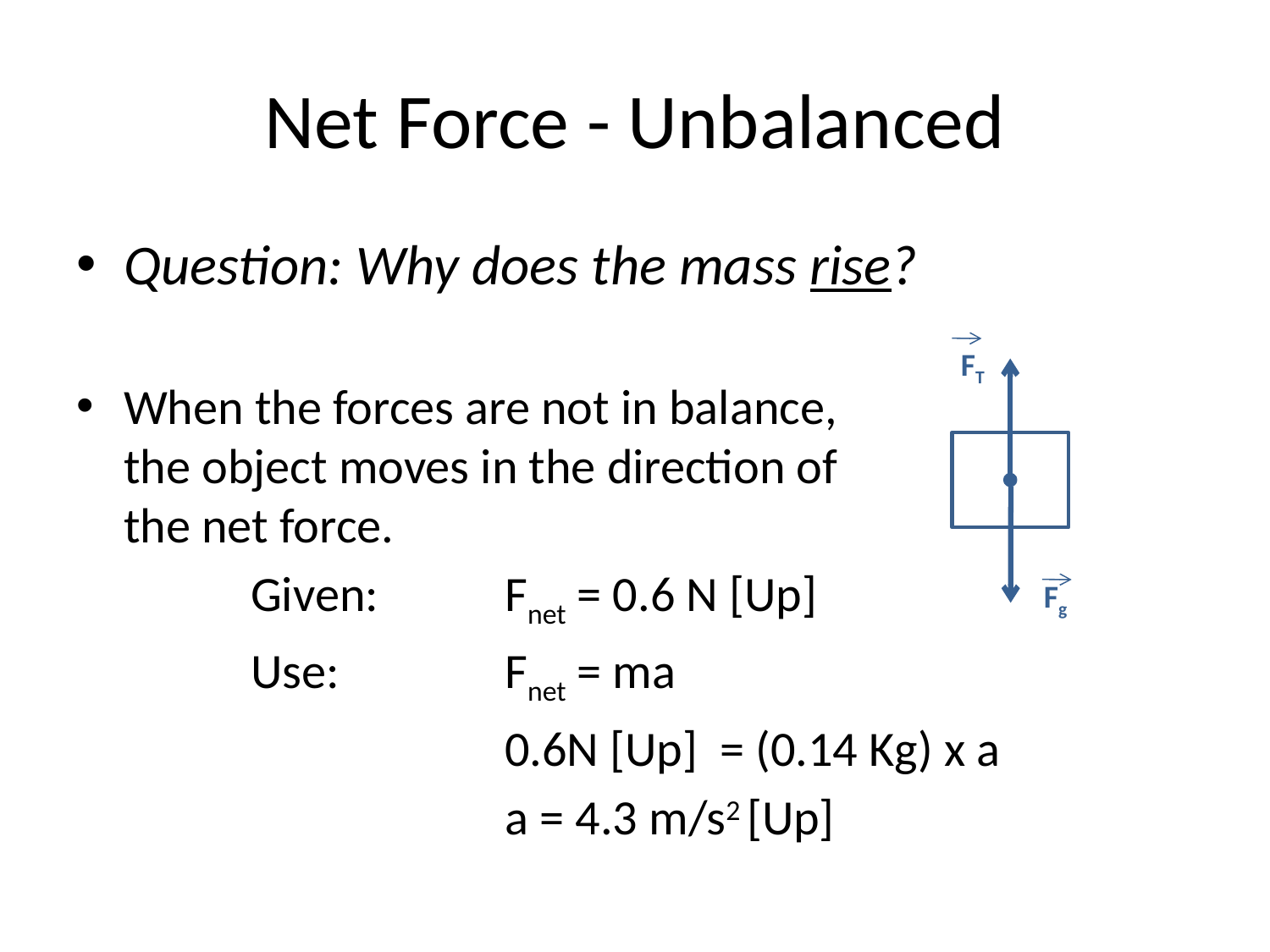

# Net Force - Unbalanced
Question: Why does the mass rise?

When the forces are not in balance,
the object moves in the direction of
the net force.
		Given:	Fnet = 0.6 N [Up]
		Use:		Fnet = ma
				0.6N [Up]  = (0.14 Kg) x a
				a = 4.3 m/s2 [Up]

FT

Fg